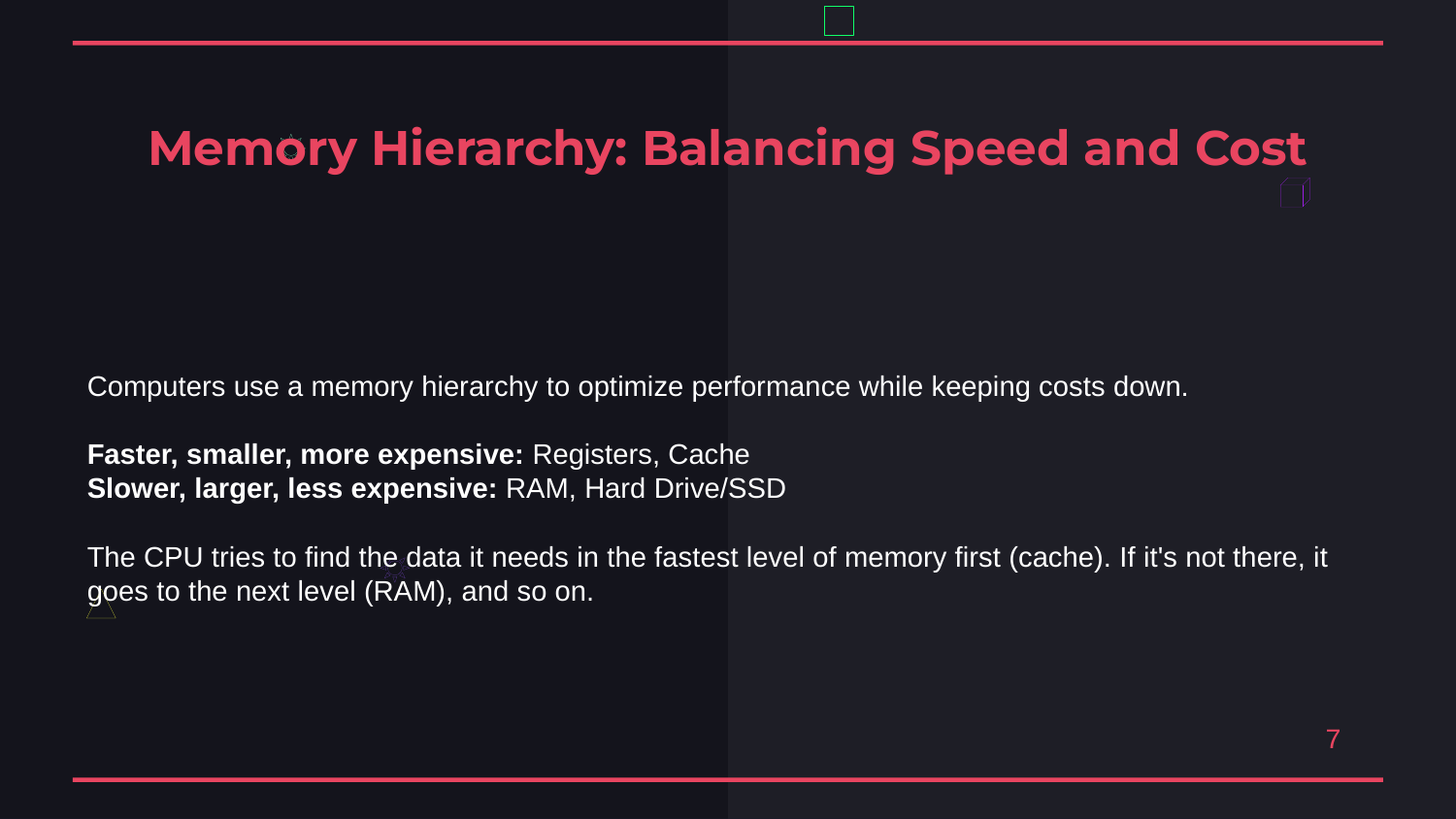

Memory Hierarchy: Balancing Speed and Cost

Computers use a memory hierarchy to optimize performance while keeping costs down.

Faster, smaller, more expensive: Registers, Cache
Slower, larger, less expensive: RAM, Hard Drive/SSD

The CPU tries to find the data it needs in the fastest level of memory first (cache). If it's not there, it goes to the next level (RAM), and so on.

7